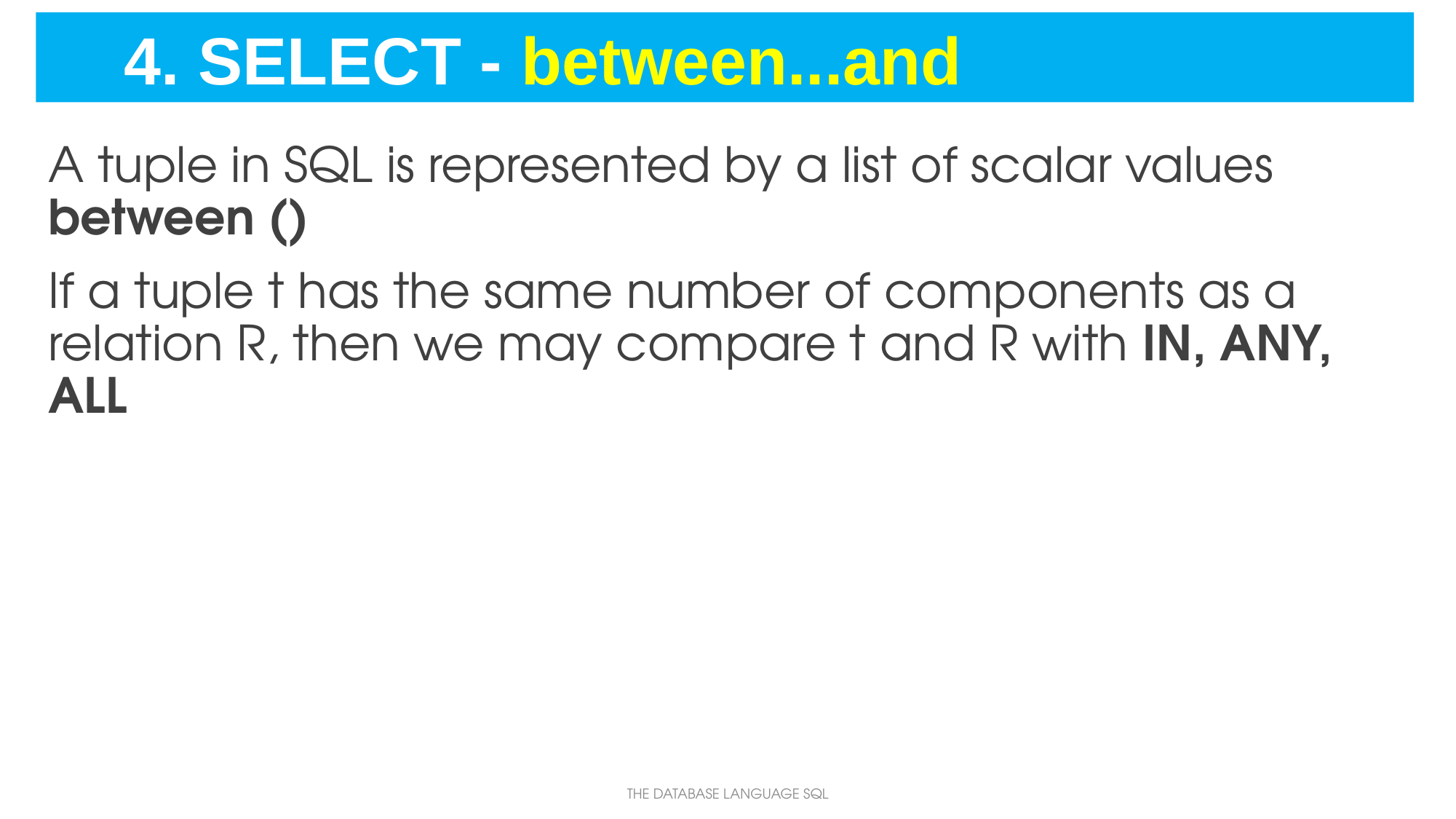

4. SELECT - between...and
# Conditions Involving Tuples
A tuple in SQL is represented by a list of scalar values between ()
If a tuple t has the same number of components as a relation R, then we may compare t and R with IN, ANY, ALL
THE DATABASE LANGUAGE SQL
43